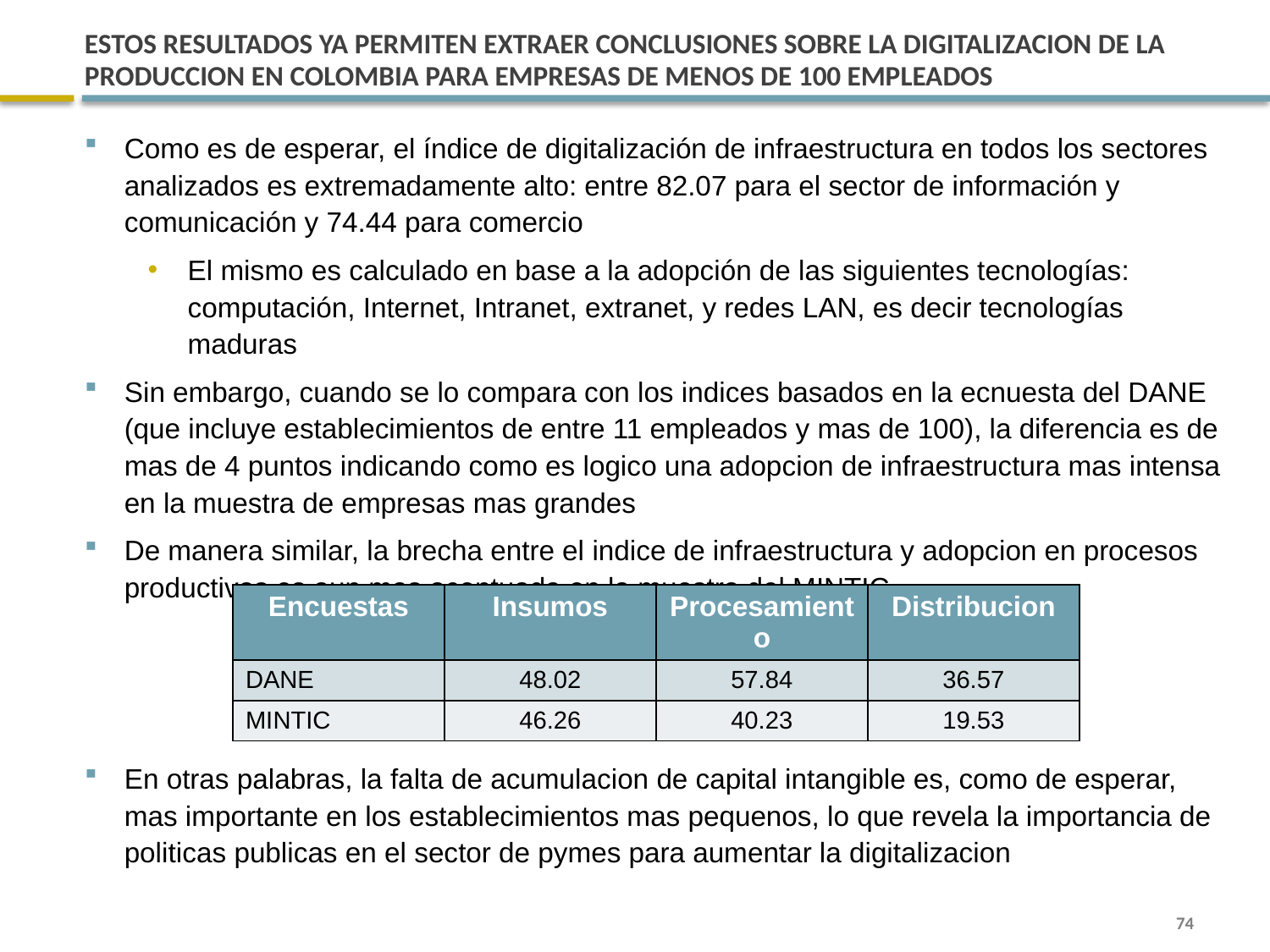

# ESTOS RESULTADOS YA PERMITEN EXTRAER CONCLUSIONES SOBRE LA DIGITALIZACION DE LA PRODUCCION EN COLOMBIA para empresas de menos de 100 empleados
Como es de esperar, el índice de digitalización de infraestructura en todos los sectores analizados es extremadamente alto: entre 82.07 para el sector de información y comunicación y 74.44 para comercio
El mismo es calculado en base a la adopción de las siguientes tecnologías: computación, Internet, Intranet, extranet, y redes LAN, es decir tecnologías maduras
Sin embargo, cuando se lo compara con los indices basados en la ecnuesta del DANE (que incluye establecimientos de entre 11 empleados y mas de 100), la diferencia es de mas de 4 puntos indicando como es logico una adopcion de infraestructura mas intensa en la muestra de empresas mas grandes
De manera similar, la brecha entre el indice de infraestructura y adopcion en procesos productivos es aun mas acentuada en la muestra del MINTIC

En otras palabras, la falta de acumulacion de capital intangible es, como de esperar, mas importante en los establecimientos mas pequenos, lo que revela la importancia de politicas publicas en el sector de pymes para aumentar la digitalizacion

| Encuestas | Insumos | Procesamiento | Distribucion |
| --- | --- | --- | --- |
| DANE | 48.02 | 57.84 | 36.57 |
| MINTIC | 46.26 | 40.23 | 19.53 |